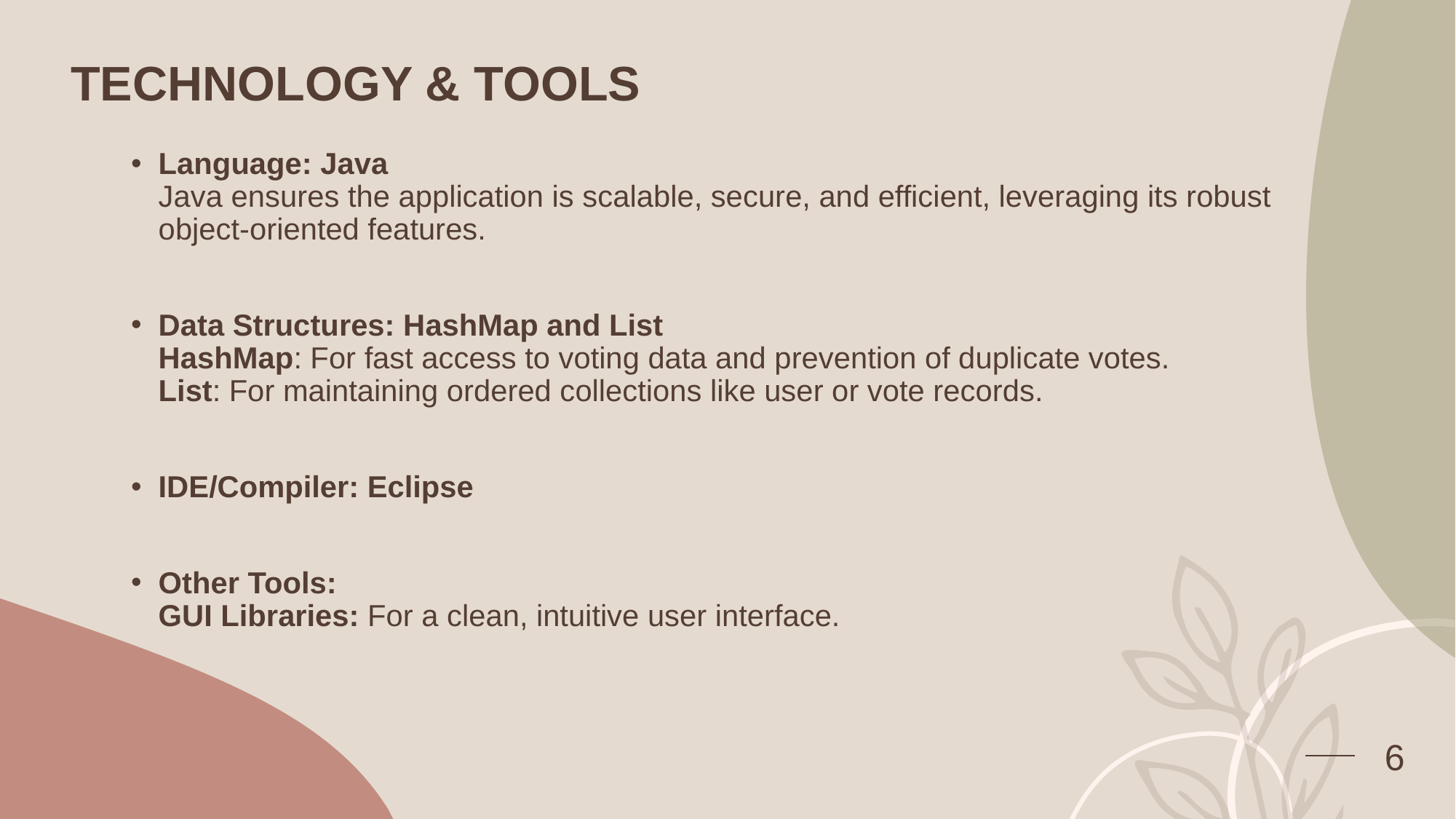

# TECHNOLOGY & TOOLS
Language: Java
Java ensures the application is scalable, secure, and efficient, leveraging its robust object-oriented features.

Data Structures: HashMap and List
HashMap: For fast access to voting data and prevention of duplicate votes.
List: For maintaining ordered collections like user or vote records.

IDE/Compiler: Eclipse

Other Tools:
GUI Libraries: For a clean, intuitive user interface.

6